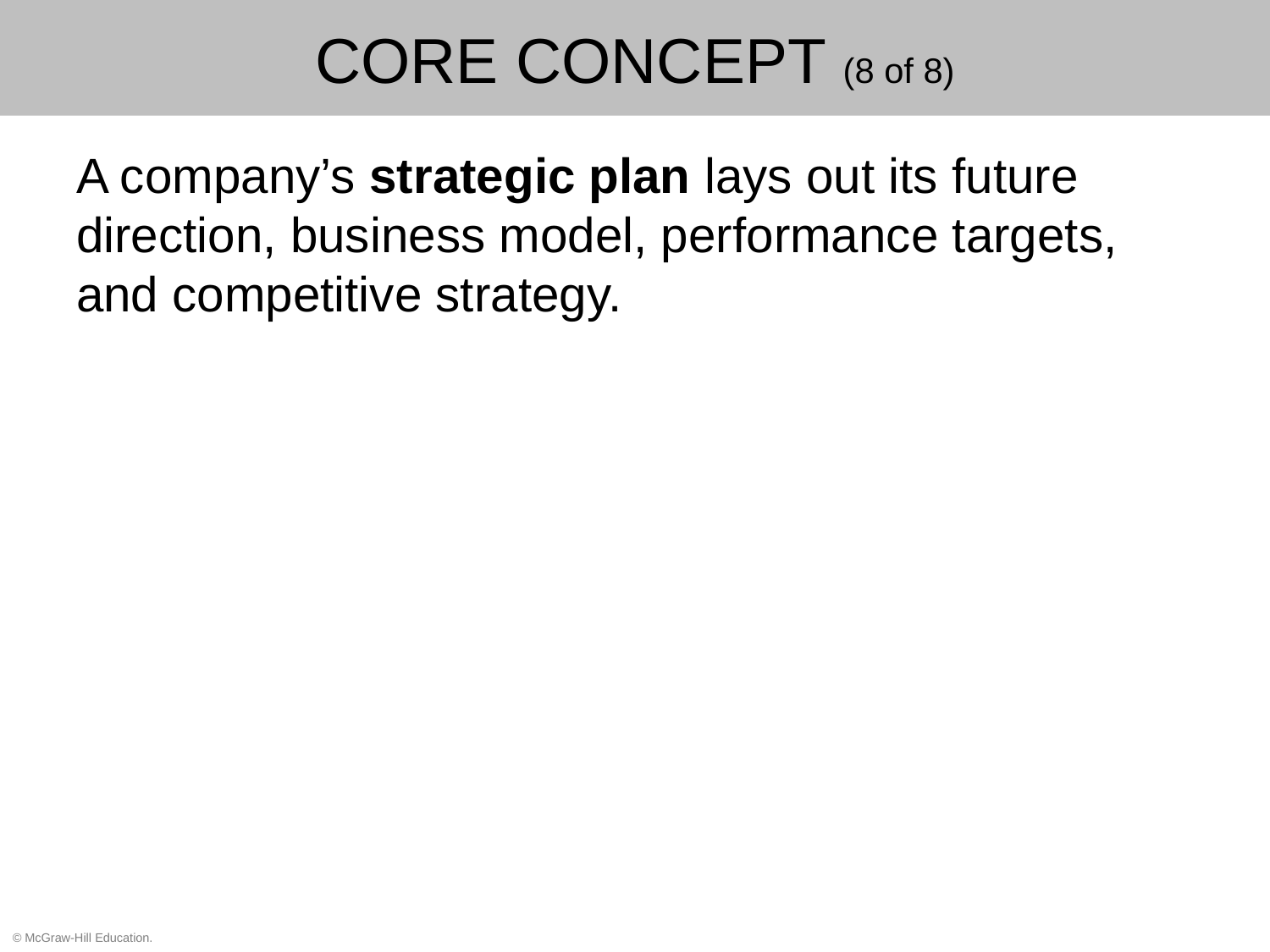

# CORE CONCEPT (8 of 8)
A company’s strategic plan lays out its future direction, business model, performance targets, and competitive strategy.